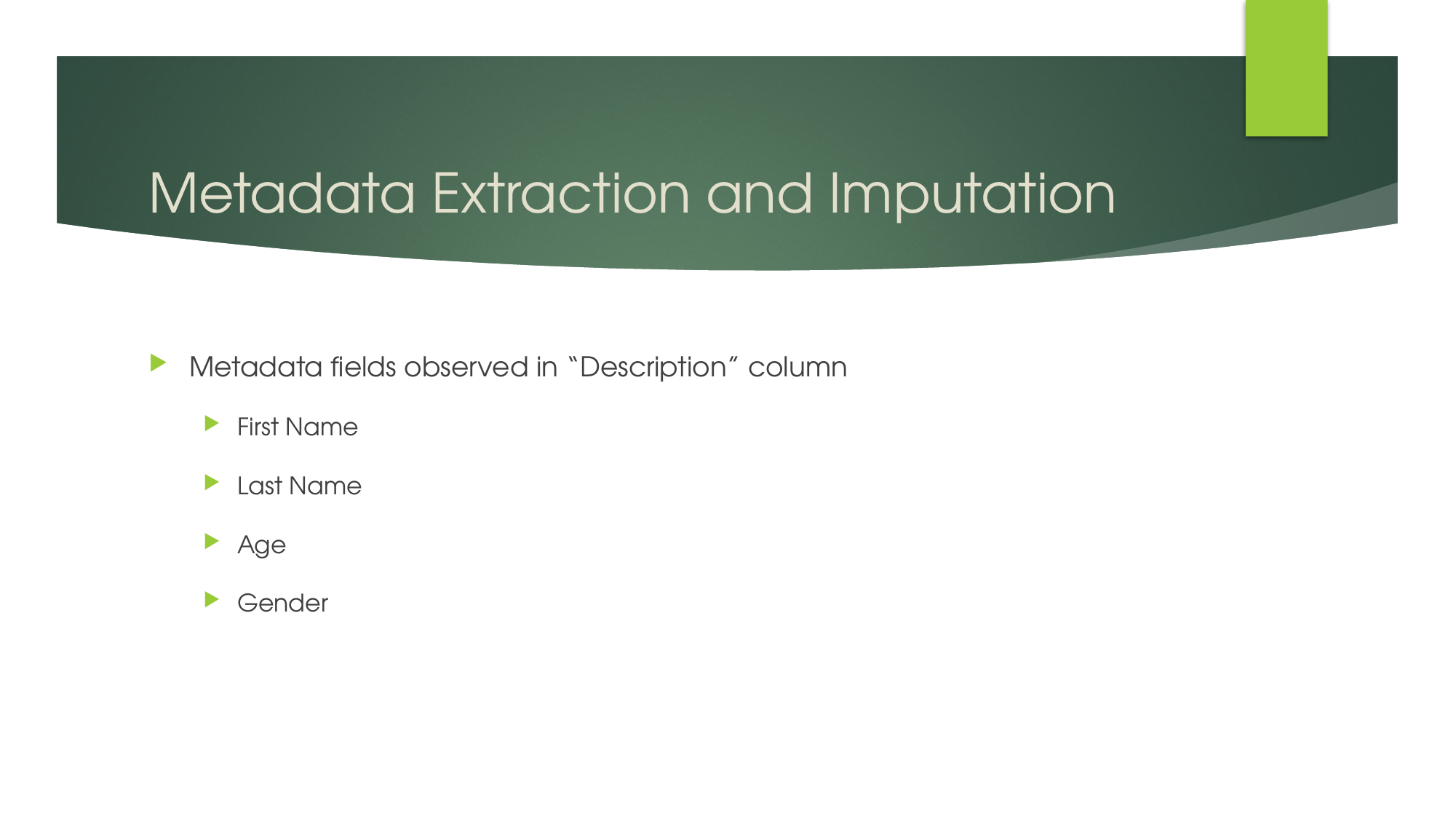

# Metadata Extraction and Imputation
Metadata fields observed in “Description” column
First Name
Last Name
Age
Gender